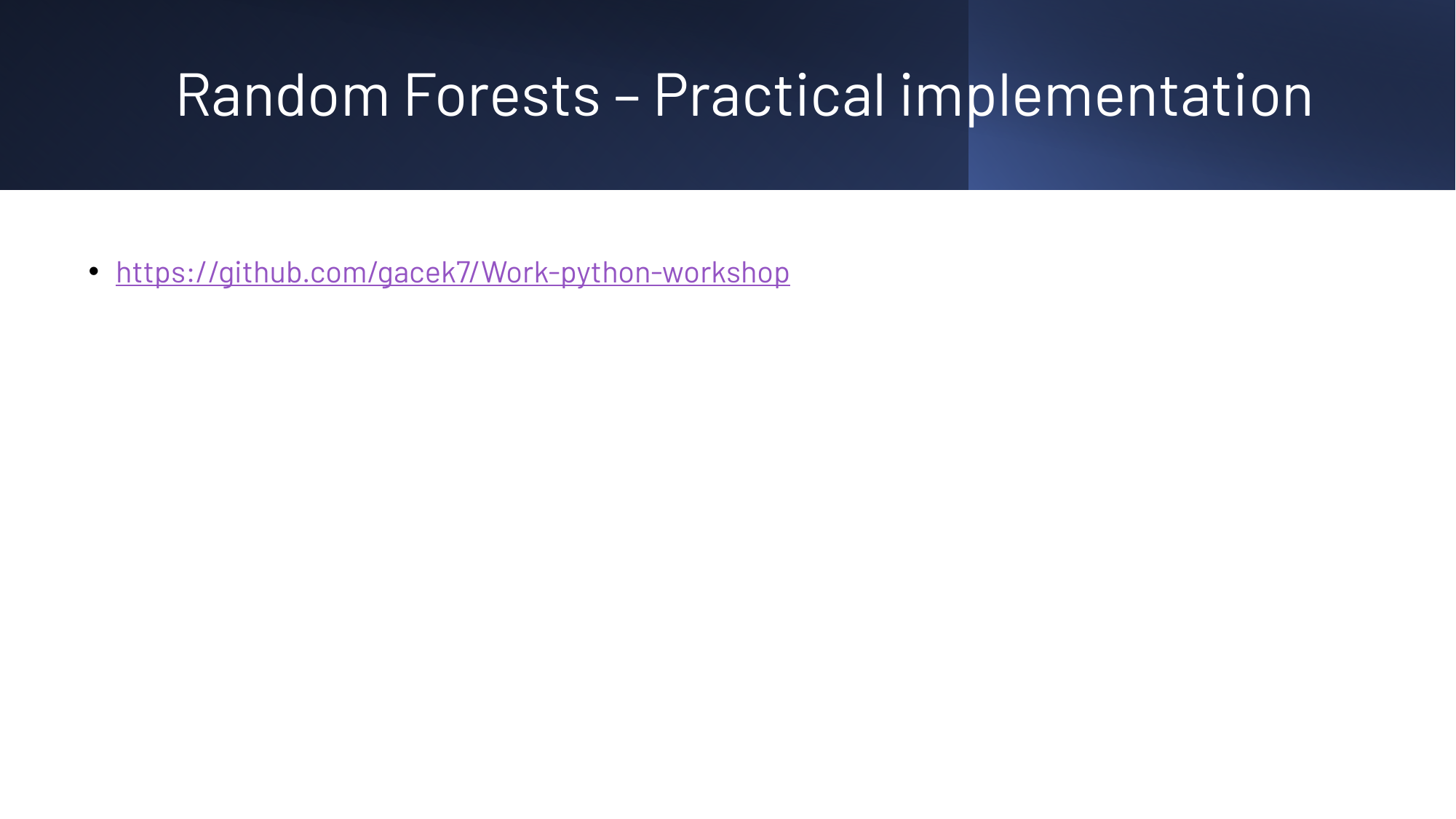

# Random Forests – Practical implementation
https://github.com/gacek7/Work-python-workshop